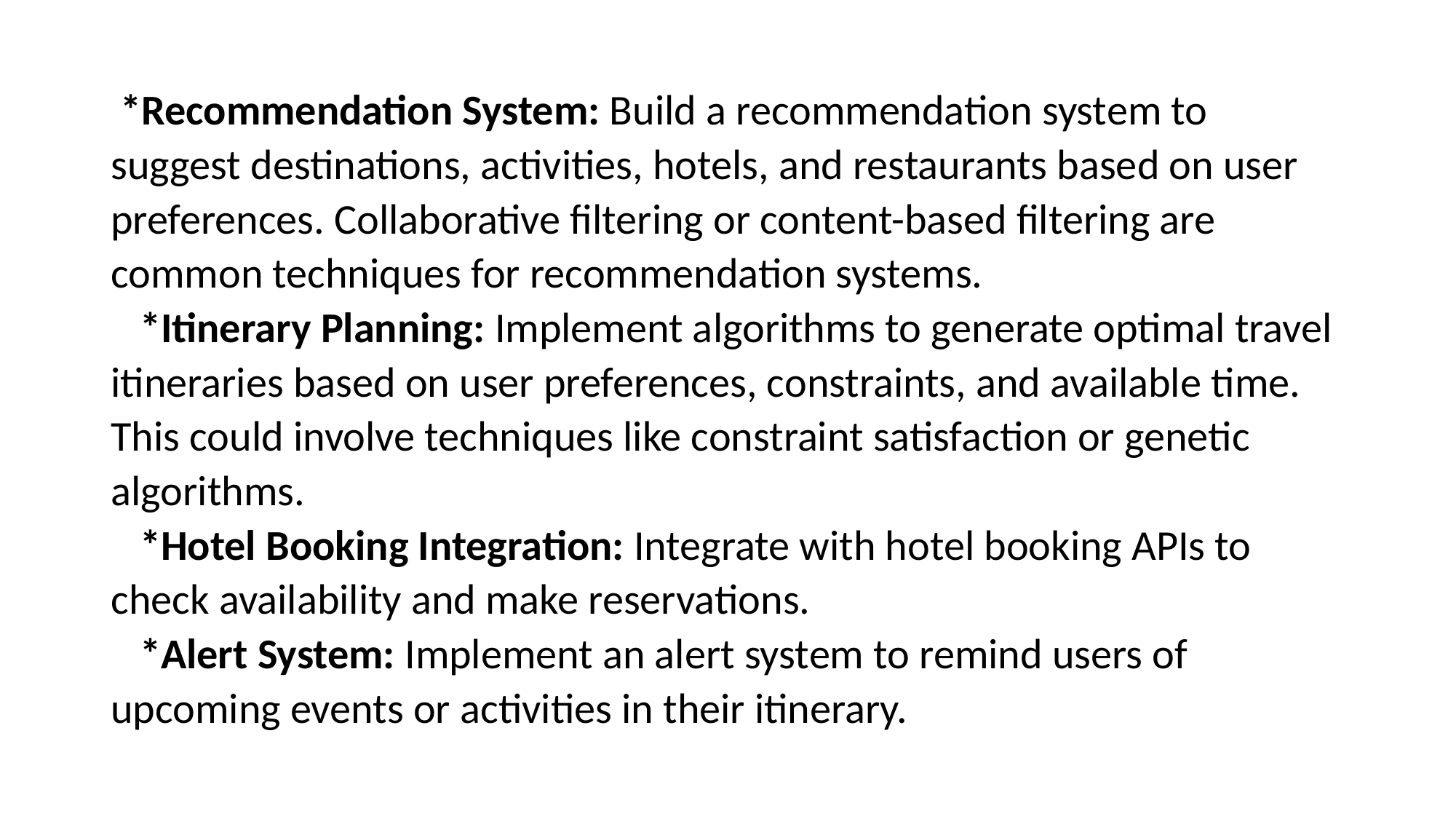

# *Recommendation System: Build a recommendation system to suggest destinations, activities, hotels, and restaurants based on user preferences. Collaborative filtering or content-based filtering are common techniques for recommendation systems. *Itinerary Planning: Implement algorithms to generate optimal travel itineraries based on user preferences, constraints, and available time. This could involve techniques like constraint satisfaction or genetic algorithms. *Hotel Booking Integration: Integrate with hotel booking APIs to check availability and make reservations. *Alert System: Implement an alert system to remind users of upcoming events or activities in their itinerary.